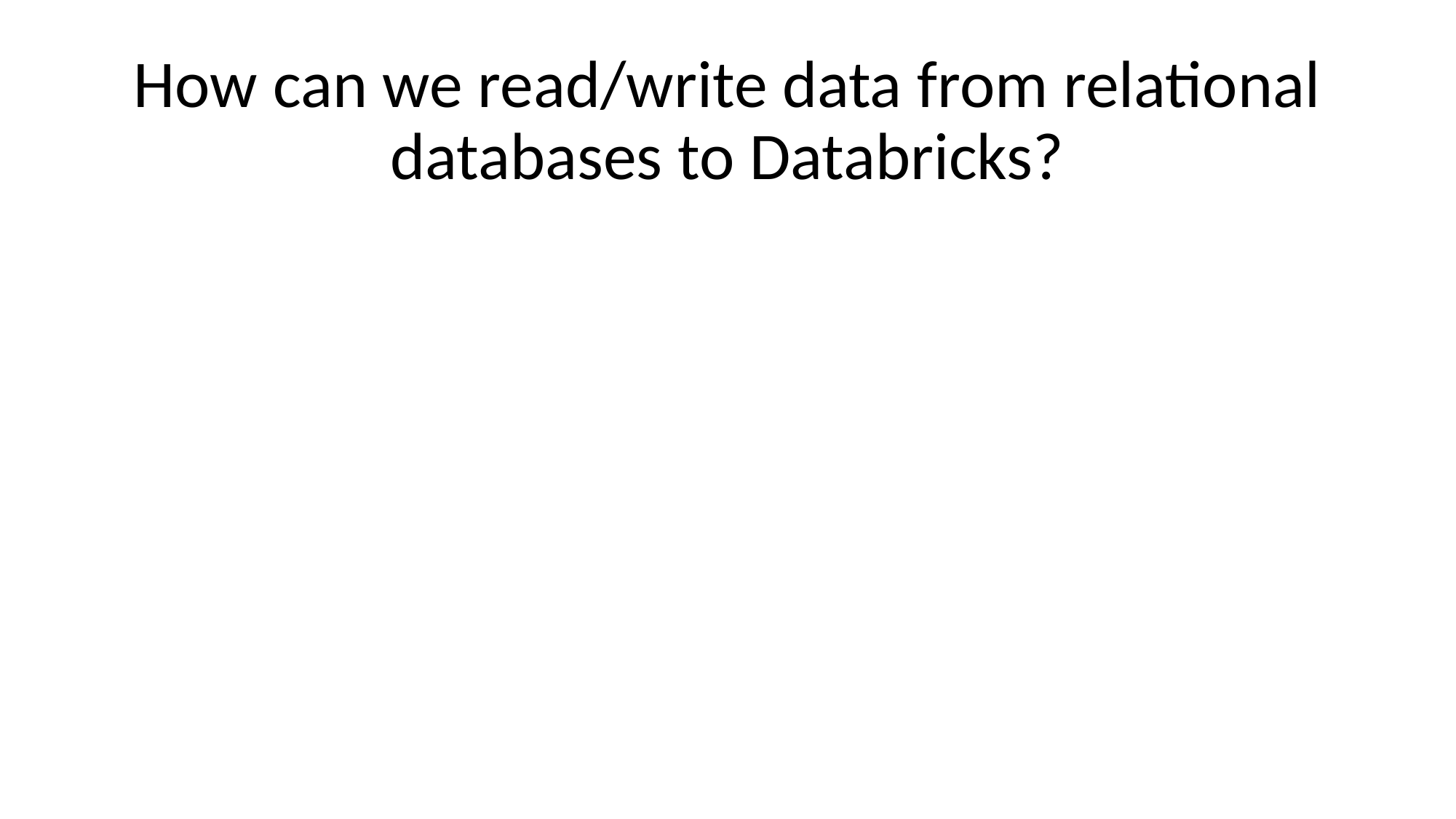

# How can we read/write data from relational databases to Databricks?